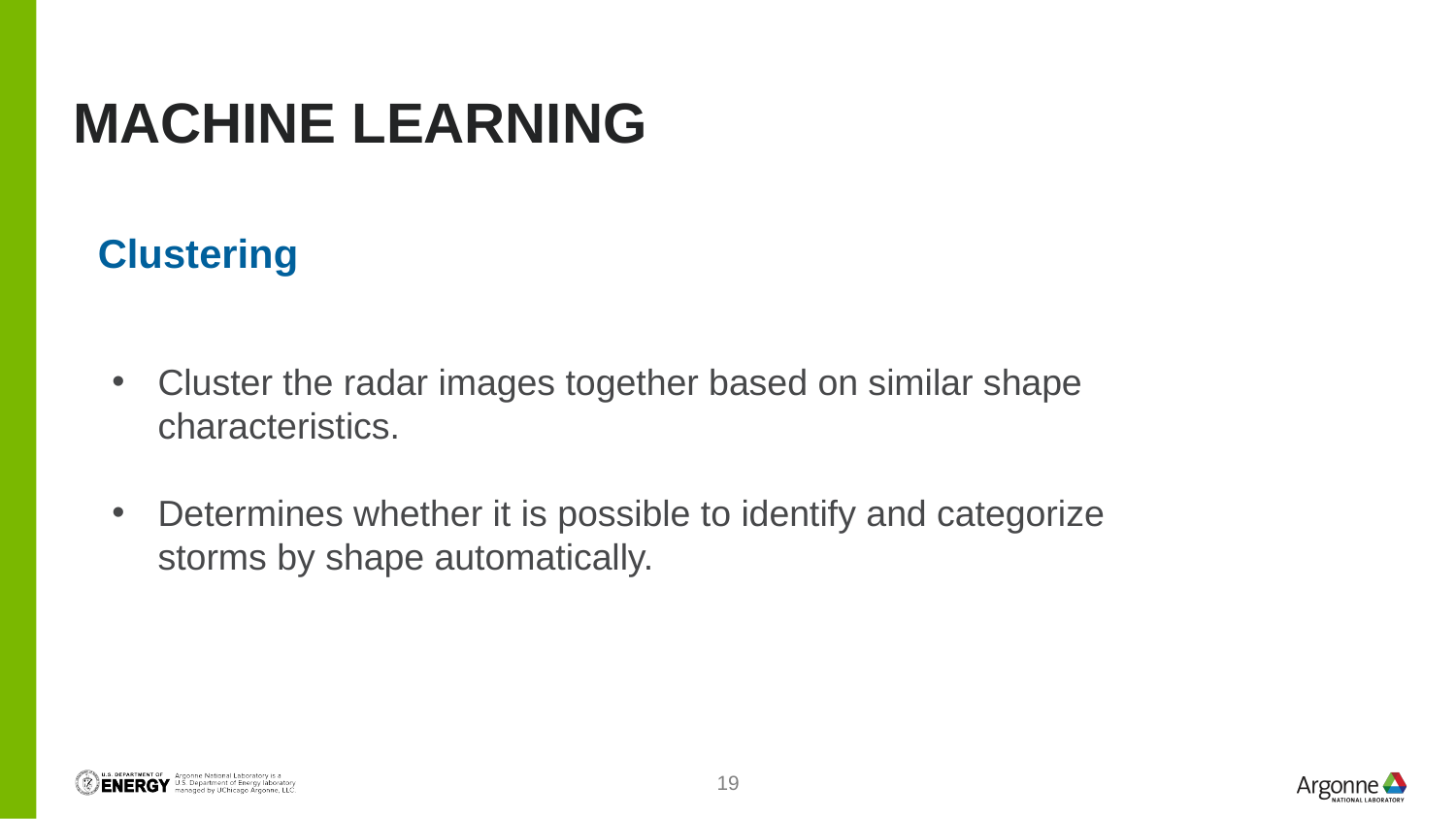

# Machine learning
Clustering

Cluster the radar images together based on similar shape characteristics.

Determines whether it is possible to identify and categorize storms by shape automatically.
19